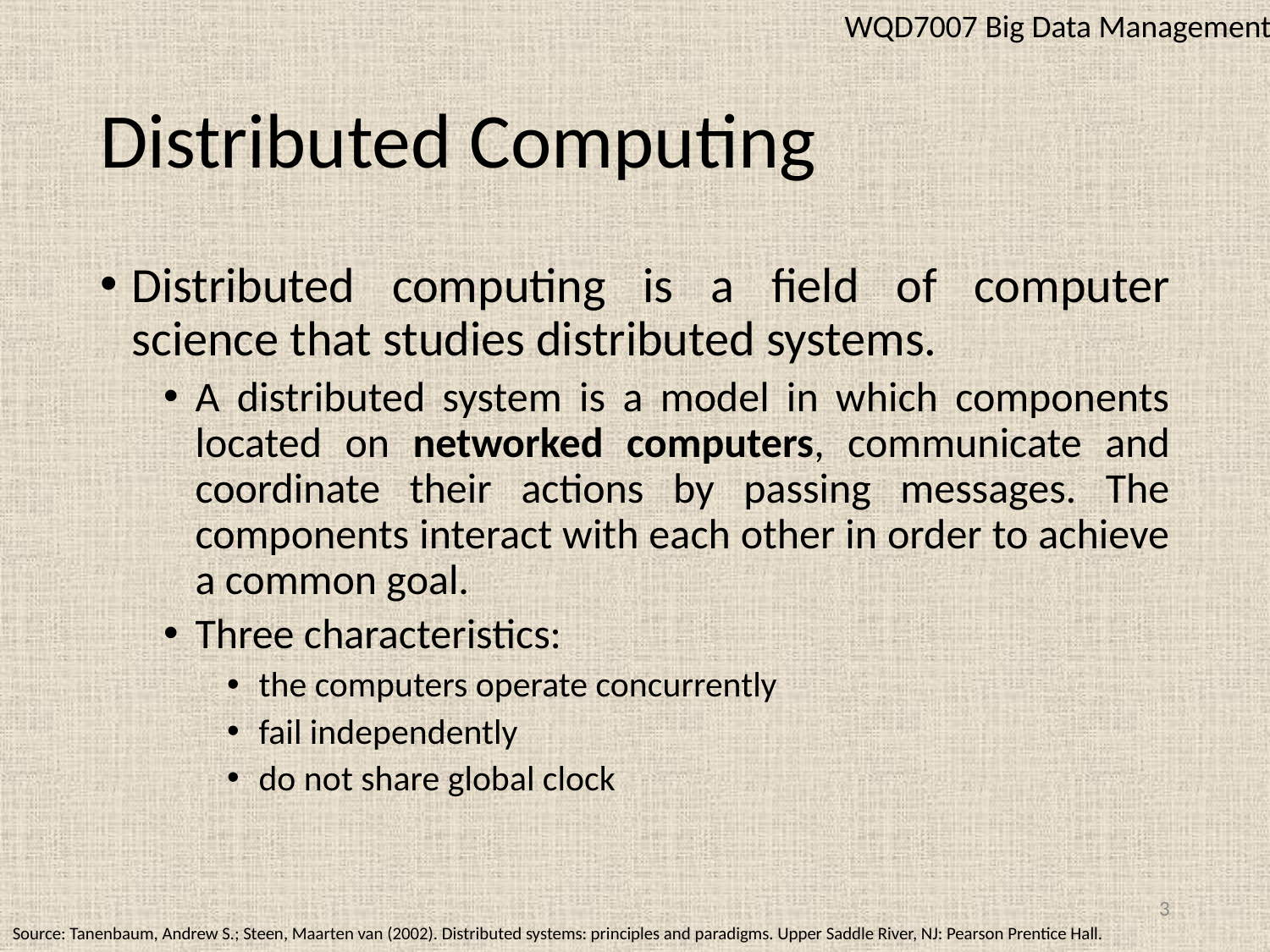

WQD7007 Big Data Management
# Distributed Computing
Distributed computing is a field of computer science that studies distributed systems.
A distributed system is a model in which components located on networked computers, communicate and coordinate their actions by passing messages. The components interact with each other in order to achieve a common goal.
Three characteristics:
the computers operate concurrently
fail independently
do not share global clock

3
Source: Tanenbaum, Andrew S.; Steen, Maarten van (2002). Distributed systems: principles and paradigms. Upper Saddle River, NJ: Pearson Prentice Hall.